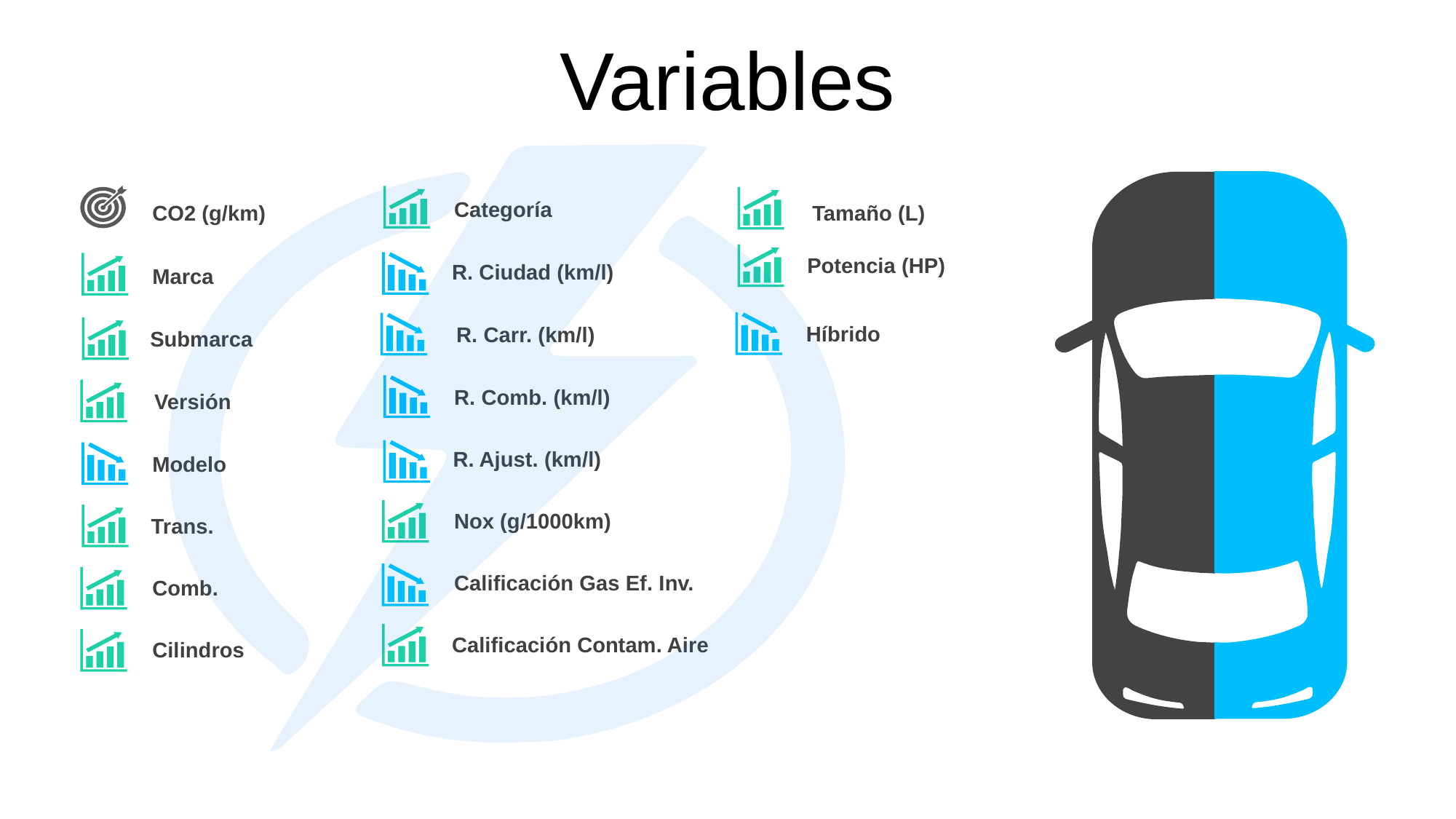

Variables

Categoría
Tamaño (L)
CO2 (g/km)

Potencia (HP)

R. Ciudad (km/l)
Marca

Híbrido
R. Carr. (km/l)

Submarca

R. Comb. (km/l)

Versión

R. Ajust. (km/l)

Modelo

Nox (g/1000km)

Trans.

Calificación Gas Ef. Inv.

Comb.

Calificación Contam. Aire

Cilindros